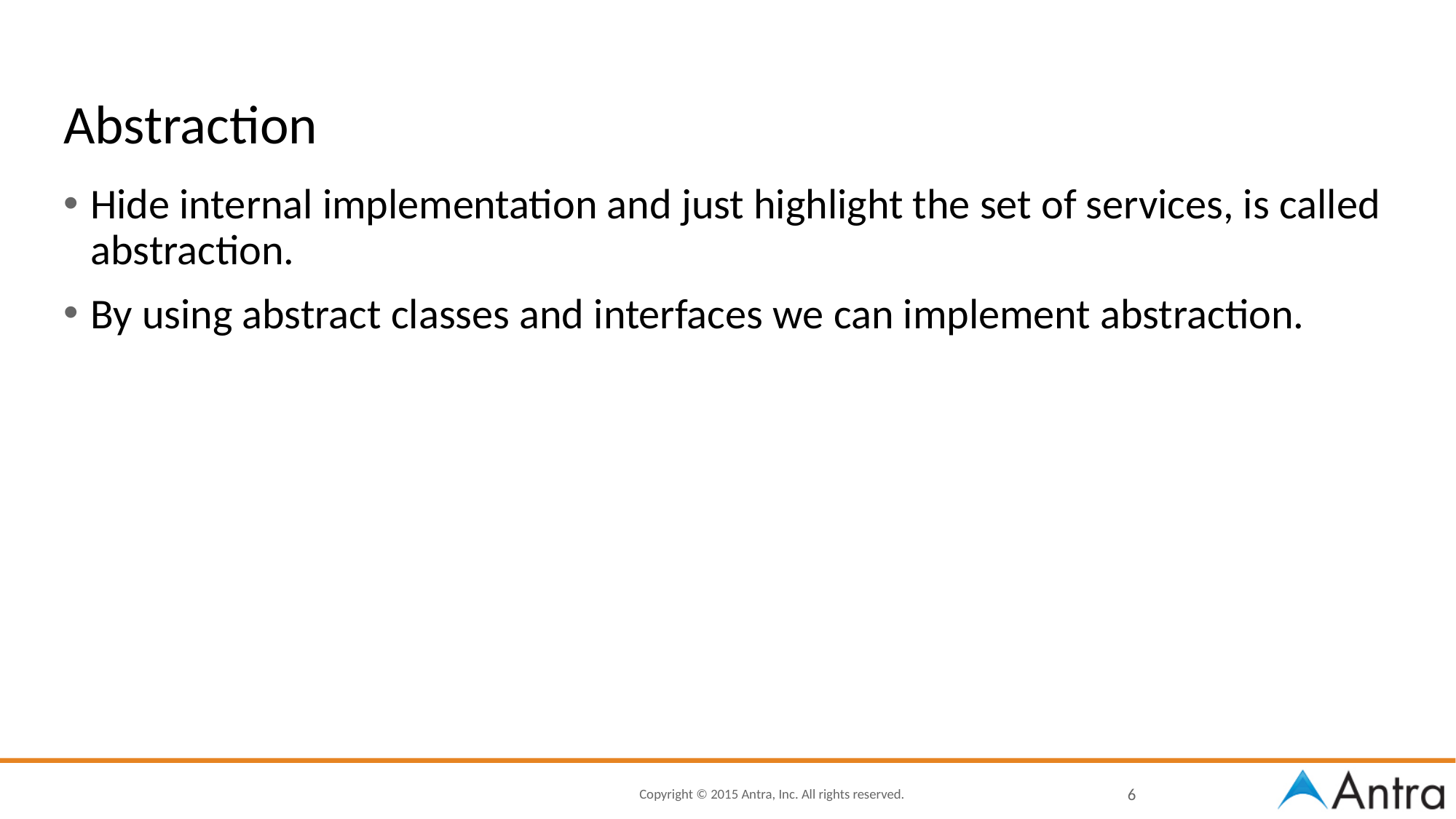

# Abstraction
Hide internal implementation and just highlight the set of services, is called abstraction.
By using abstract classes and interfaces we can implement abstraction.
6